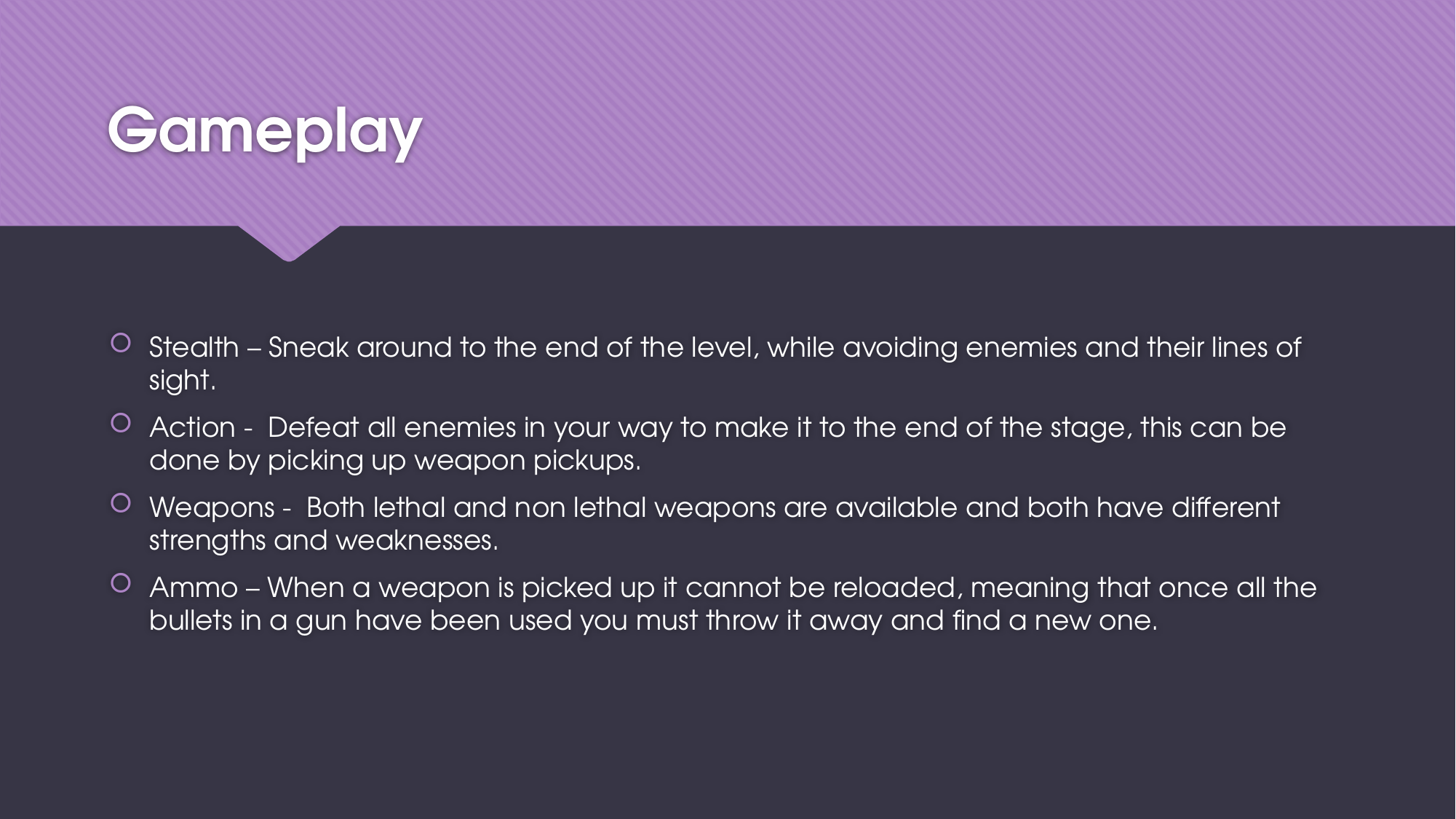

# Gameplay
Stealth – Sneak around to the end of the level, while avoiding enemies and their lines of sight.
Action -  Defeat all enemies in your way to make it to the end of the stage, this can be done by picking up weapon pickups.
Weapons -  Both lethal and non lethal weapons are available and both have different strengths and weaknesses.
Ammo – When a weapon is picked up it cannot be reloaded, meaning that once all the bullets in a gun have been used you must throw it away and find a new one.